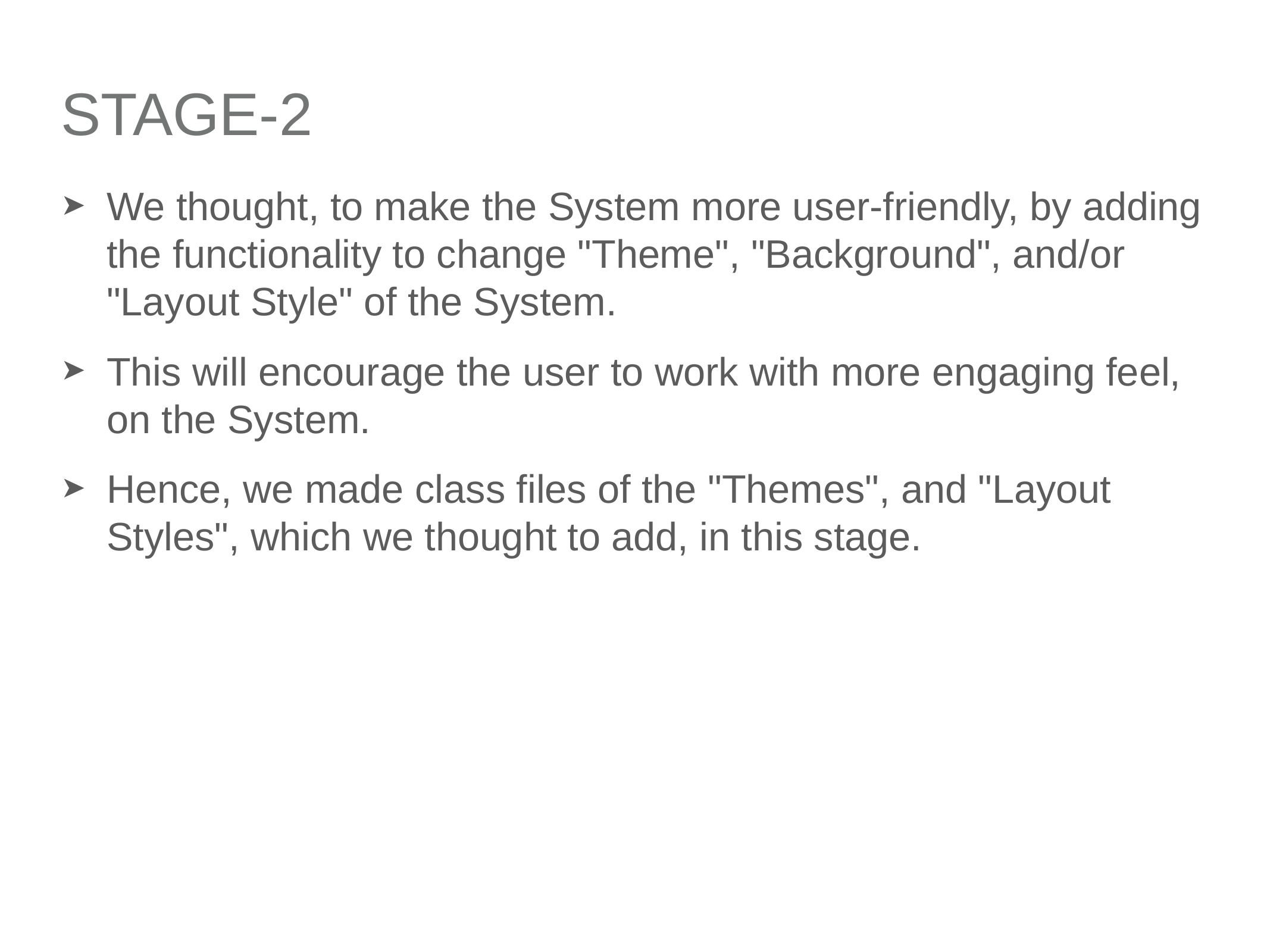

# Stage-2

We thought, to make the System more user-friendly, by adding the functionality to change "Theme", "Background", and/or "Layout Style" of the System.
This will encourage the user to work with more engaging feel, on the System.
Hence, we made class files of the "Themes", and "Layout Styles", which we thought to add, in this stage.